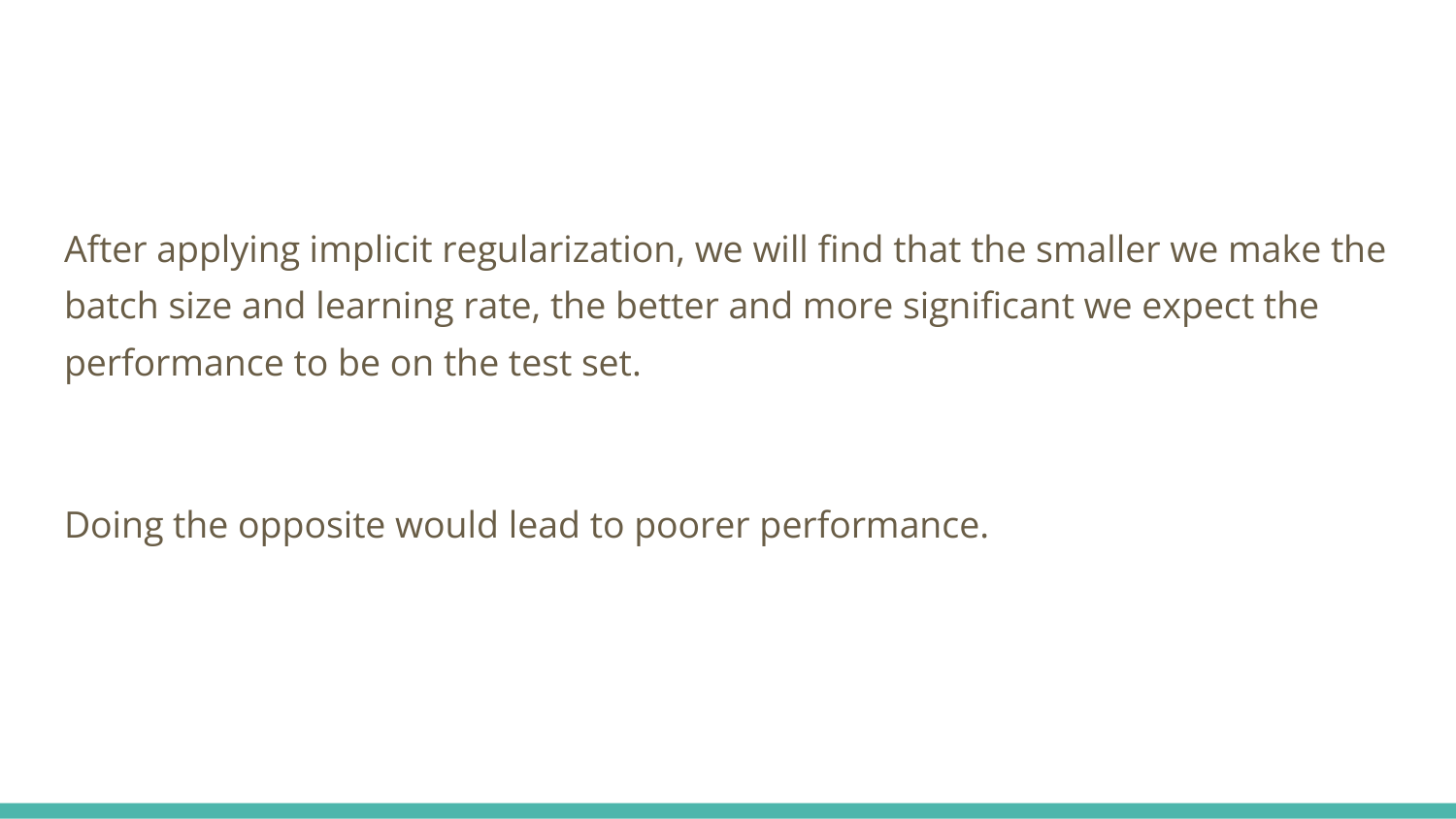

After applying implicit regularization, we will find that the smaller we make the batch size and learning rate, the better and more significant we expect the performance to be on the test set.

Doing the opposite would lead to poorer performance.